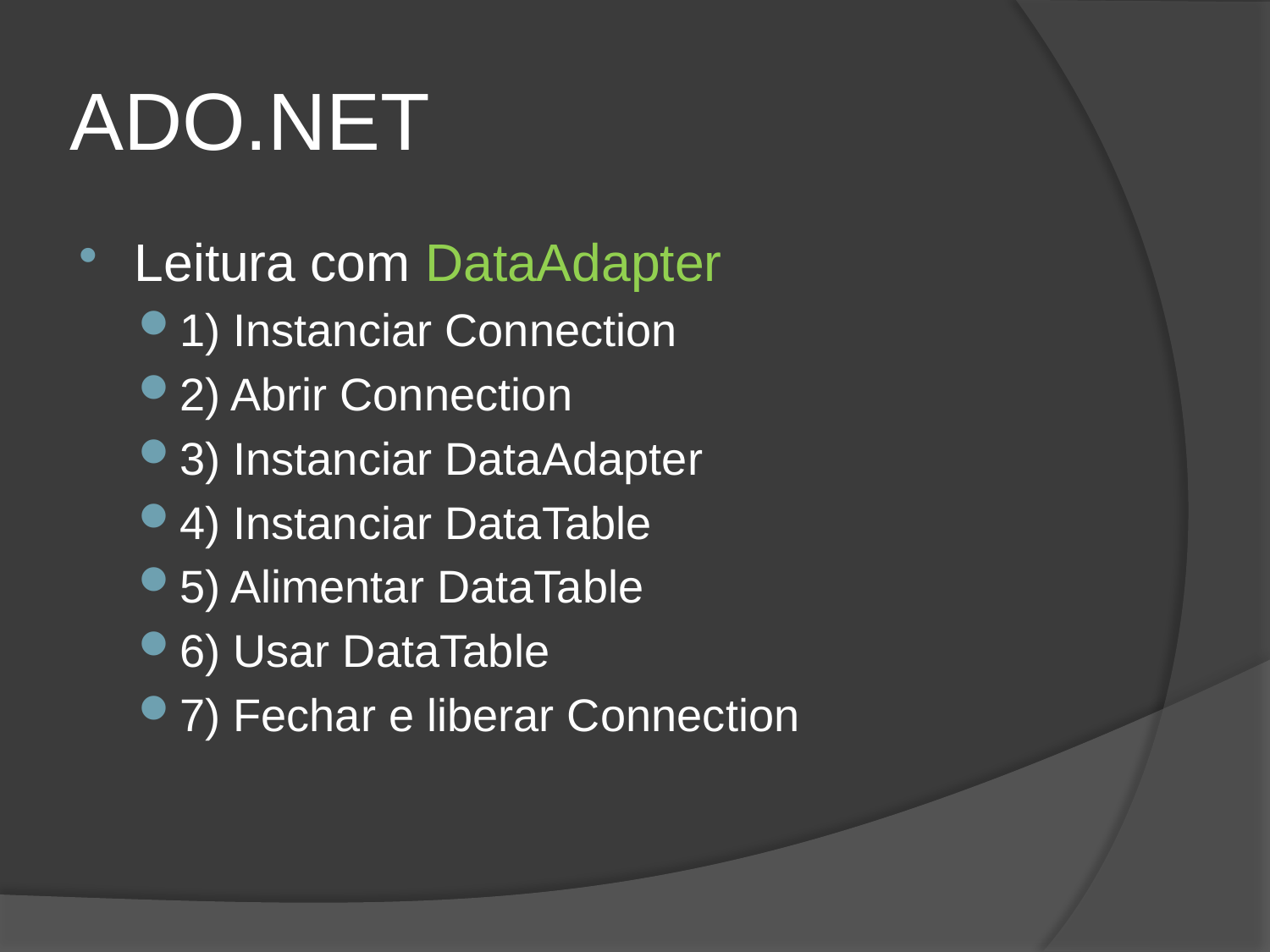

# ADO.NET
Leitura com DataAdapter
1) Instanciar Connection
2) Abrir Connection
3) Instanciar DataAdapter
4) Instanciar DataTable
5) Alimentar DataTable
6) Usar DataTable
7) Fechar e liberar Connection